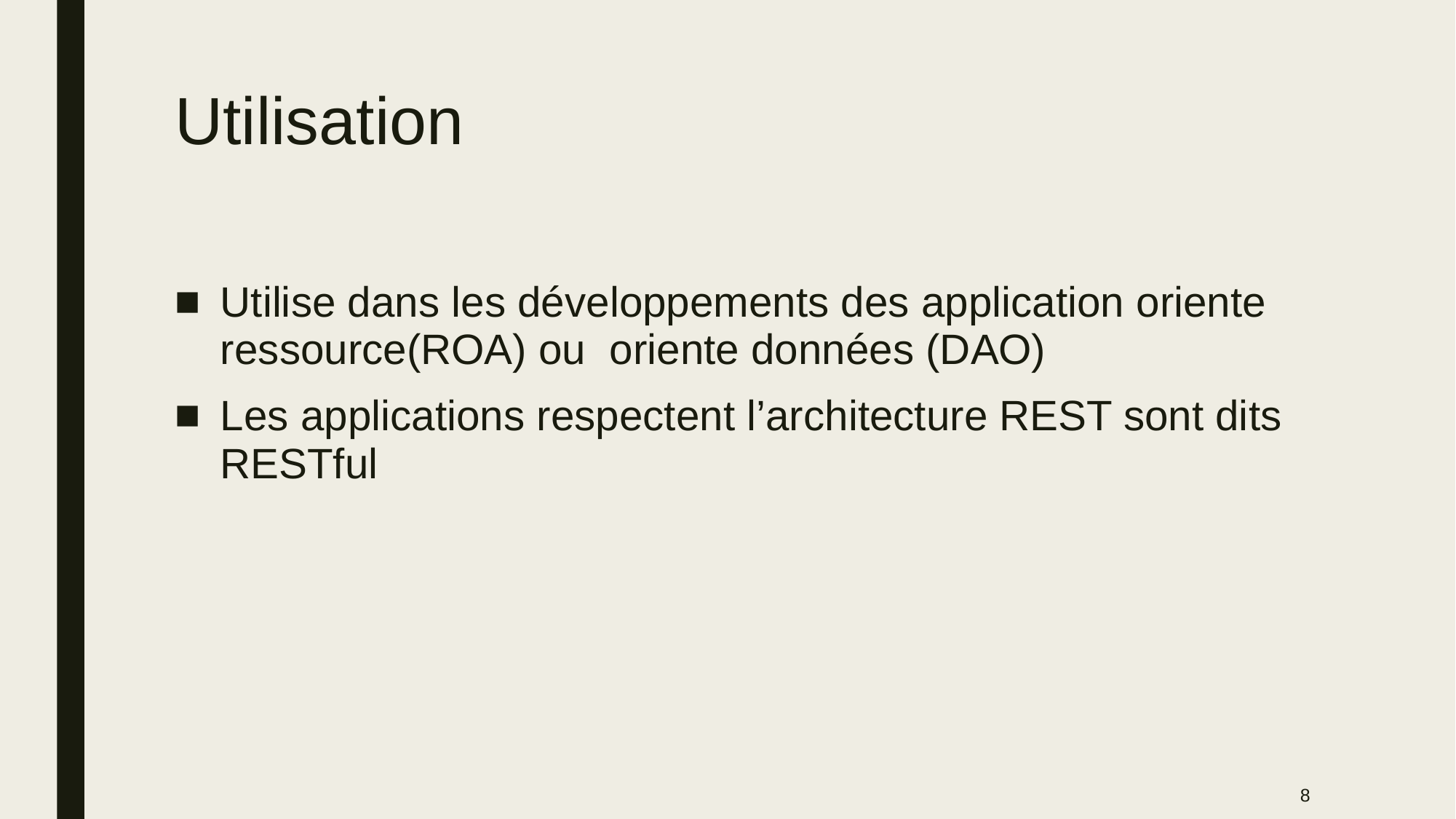

# Utilisation
Utilise dans les développements des application oriente ressource(ROA) ou  oriente données (DAO)
Les applications respectent l’architecture REST sont dits RESTful

8